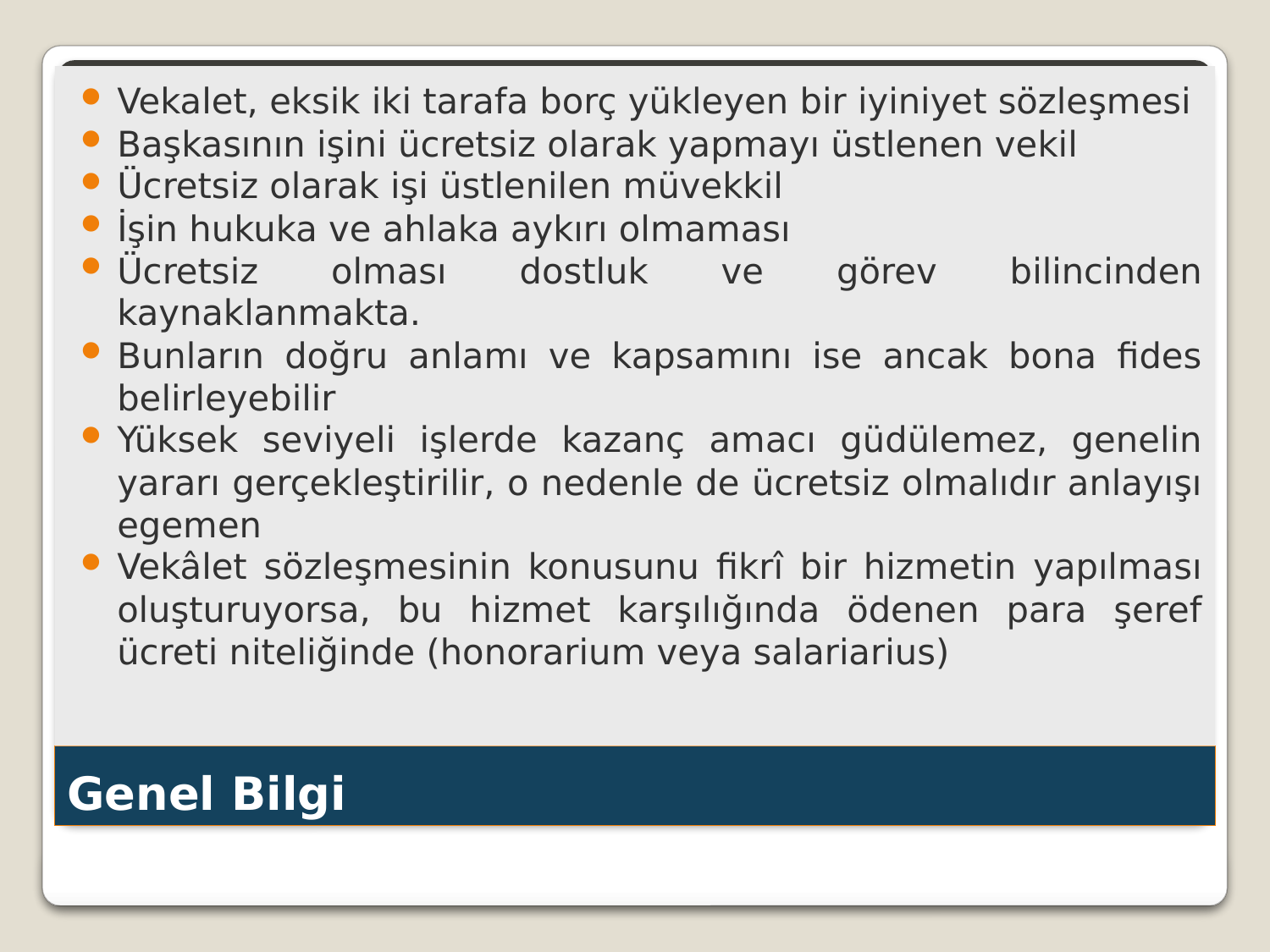

Vekalet, eksik iki tarafa borç yükleyen bir iyiniyet sözleşmesi
Başkasının işini ücretsiz olarak yapmayı üstlenen vekil
Ücretsiz olarak işi üstlenilen müvekkil
İşin hukuka ve ahlaka aykırı olmaması
Ücretsiz olması dostluk ve görev bilincinden kaynaklanmakta.
Bunların doğru anlamı ve kapsamını ise ancak bona fides belirleyebilir
Yüksek seviyeli işlerde kazanç amacı güdülemez, genelin yararı gerçekleştirilir, o nedenle de ücretsiz olmalıdır anlayışı egemen
Vekâlet sözleşmesinin konusunu fikrî bir hizmetin yapılması oluşturuyorsa, bu hizmet karşılığında ödenen para şeref ücreti niteliğinde (honorarium veya salariarius)
# Genel Bilgi